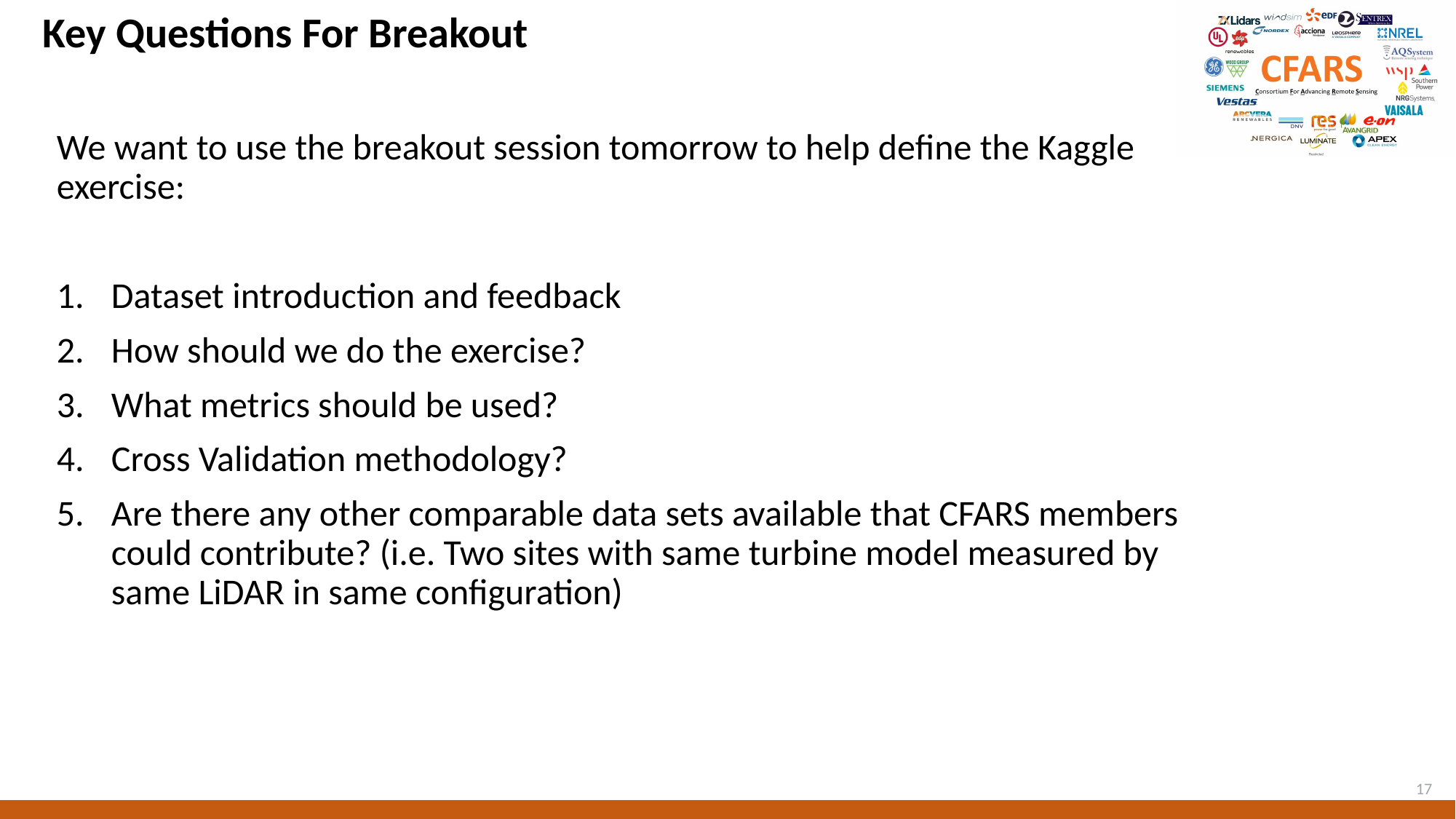

# Key Questions For Breakout
We want to use the breakout session tomorrow to help define the Kaggle exercise:

Dataset introduction and feedback
How should we do the exercise?
What metrics should be used?
Cross Validation methodology?
Are there any other comparable data sets available that CFARS members could contribute? (i.e. Two sites with same turbine model measured by same LiDAR in same configuration)

17